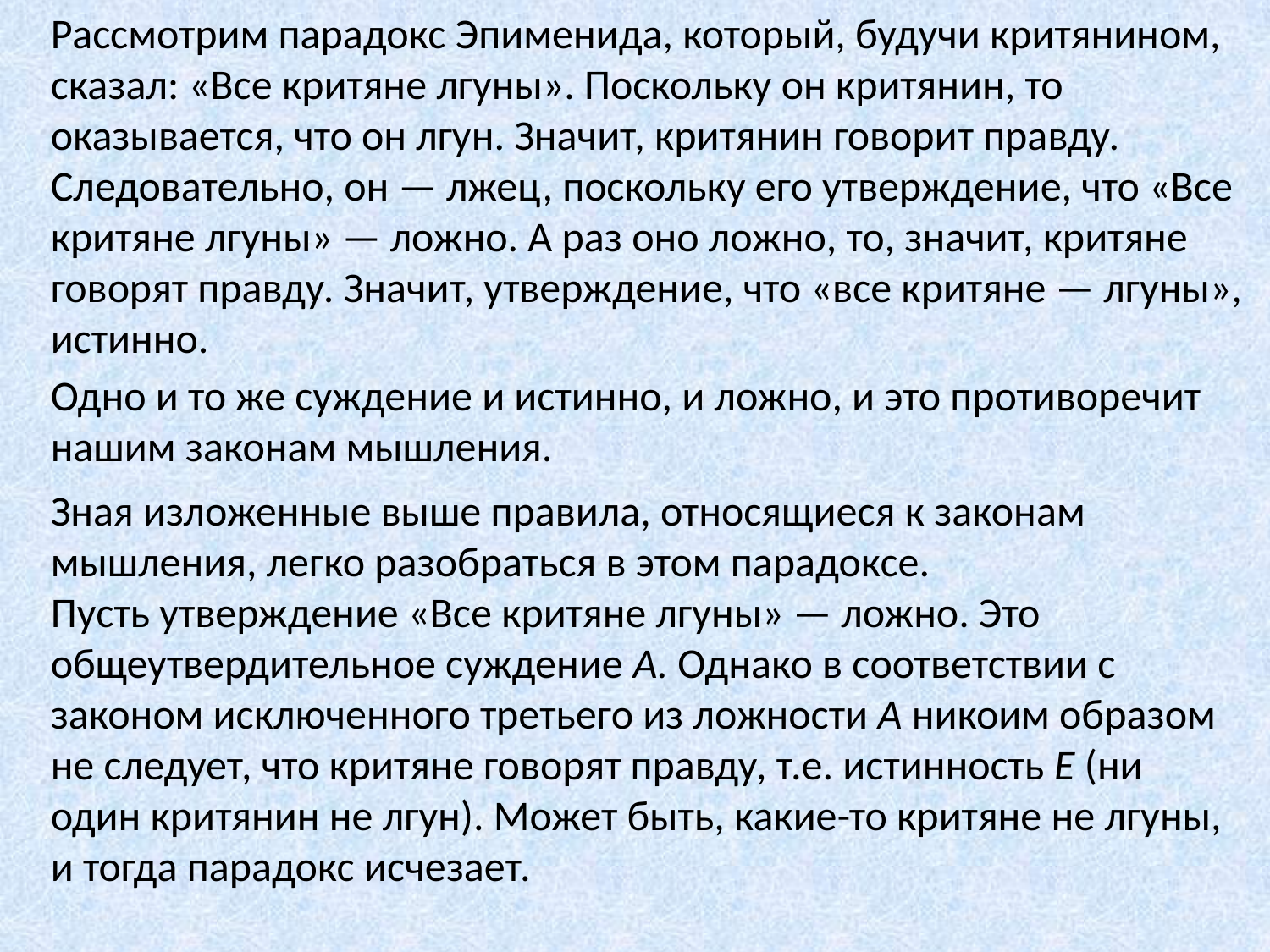

Рассмотрим парадокс Эпименида, который, будучи критянином, сказал: «Все критяне лгуны». Поскольку он критянин, то оказывается, что он лгун. Значит, критянин говорит правду. Следовательно, он — лжец, поскольку его утверждение, что «Все критяне лгуны» — ложно. А раз оно ложно, то, значит, критяне говорят правду. Значит, утверждение, что «все критяне — лгуны», истинно.
Одно и то же суждение и истинно, и ложно, и это противоречит нашим законам мышления.
Зная изложенные выше правила, относящиеся к законам мышления, легко разобраться в этом парадоксе.
Пусть утверждение «Все критяне лгуны» — ложно. Это общеутвердительное суждение А. Однако в соответствии с законом исключенного третьего из ложности А никоим образом не следует, что критяне говорят правду, т.е. истинность Е (ни один критянин не лгун). Может быть, какие-то критяне не лгуны, и тогда парадокс исчезает.